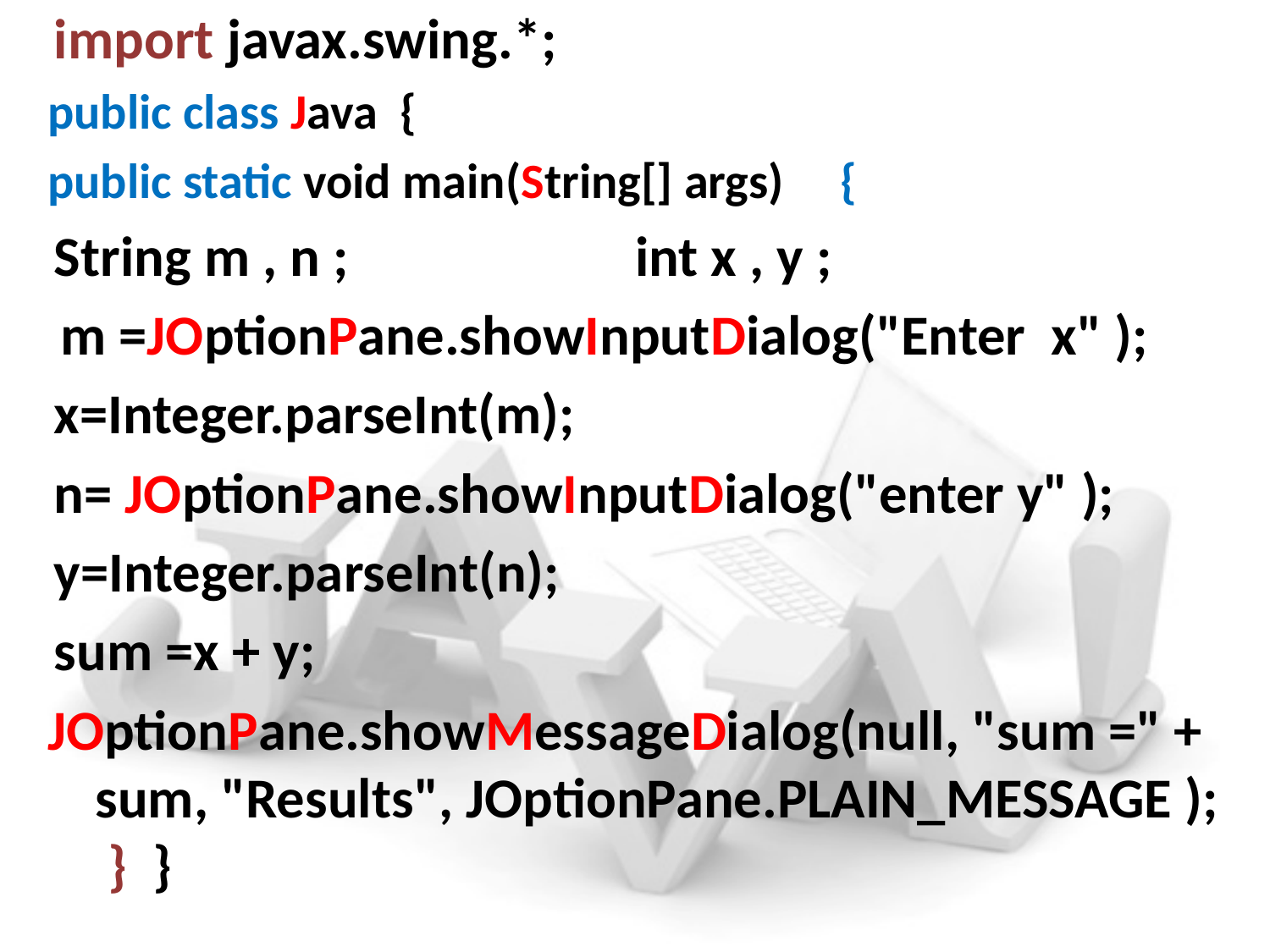

import javax.swing.*;
public class Java  {
public static void main(String[] args)     {
 String m , n ;      		   int x , y ;
 m =JOptionPane.showInputDialog("Enter  x" );
 x=Integer.parseInt(m);
 n= JOptionPane.showInputDialog("enter y" );
 y=Integer.parseInt(n);
 sum =x + y;
JOptionPane.showMessageDialog(null, "sum =" + sum, "Results", JOptionPane.PLAIN_MESSAGE );  }  }